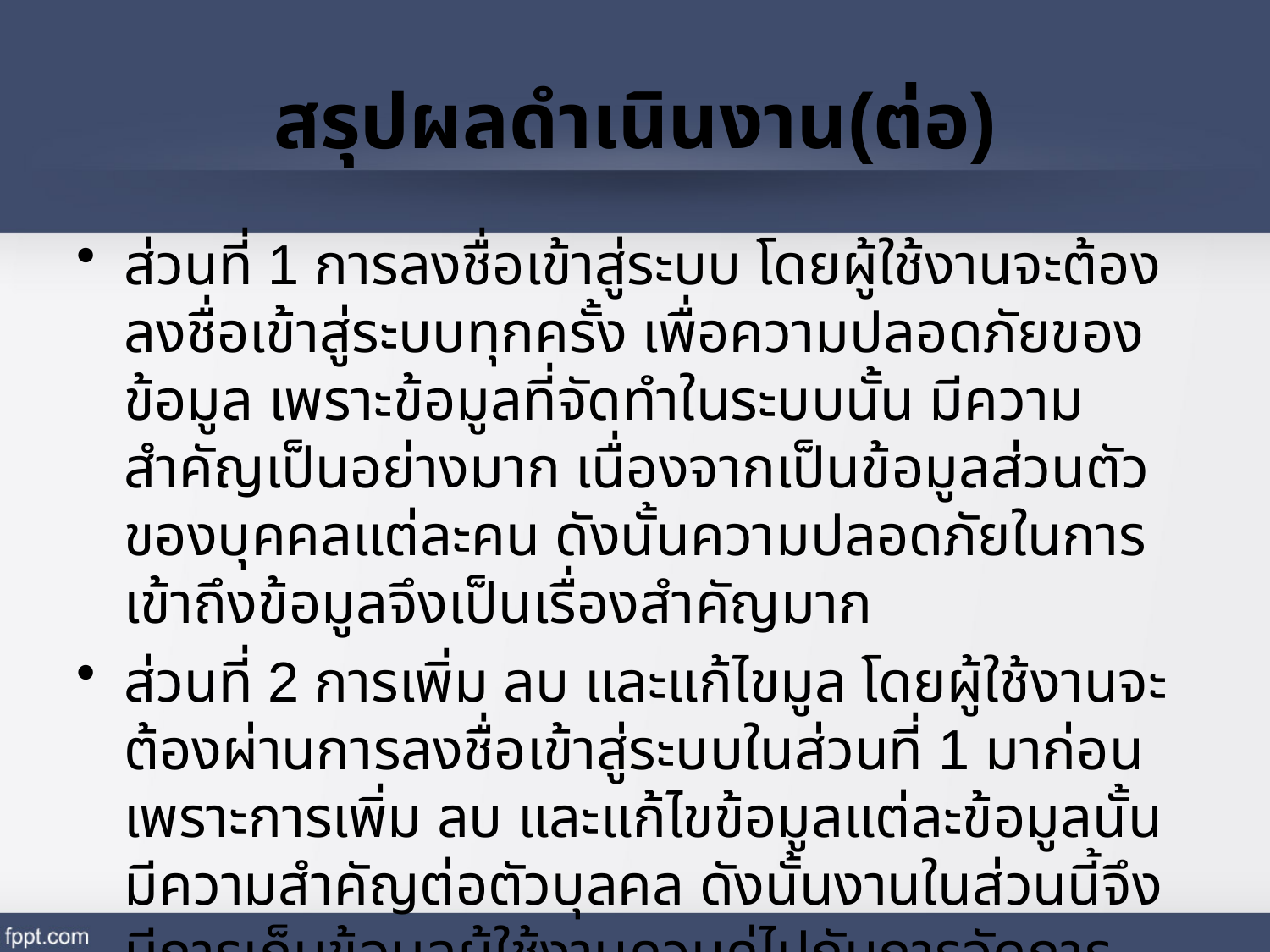

# สรุปผลดำเนินงาน(ต่อ)
ส่วนที่ 1 การลงชื่อเข้าสู่ระบบ โดยผู้ใช้งานจะต้องลงชื่อเข้าสู่ระบบทุกครั้ง เพื่อความปลอดภัยของข้อมูล เพราะข้อมูลที่จัดทำในระบบนั้น มีความสำคัญเป็นอย่างมาก เนื่องจากเป็นข้อมูลส่วนตัวของบุคคลแต่ละคน ดังนั้นความปลอดภัยในการเข้าถึงข้อมูลจึงเป็นเรื่องสำคัญมาก
ส่วนที่ 2 การเพิ่ม ลบ และแก้ไขมูล โดยผู้ใช้งานจะต้องผ่านการลงชื่อเข้าสู่ระบบในส่วนที่ 1 มาก่อน เพราะการเพิ่ม ลบ และแก้ไขข้อมูลแต่ละข้อมูลนั้น มีความสำคัญต่อตัวบุลคล ดังนั้นงานในส่วนนี้จึงมีการเก็บข้อมูลผู้ใช้งานควบคู่ไปกับการจัดการข้อมูลด้วย